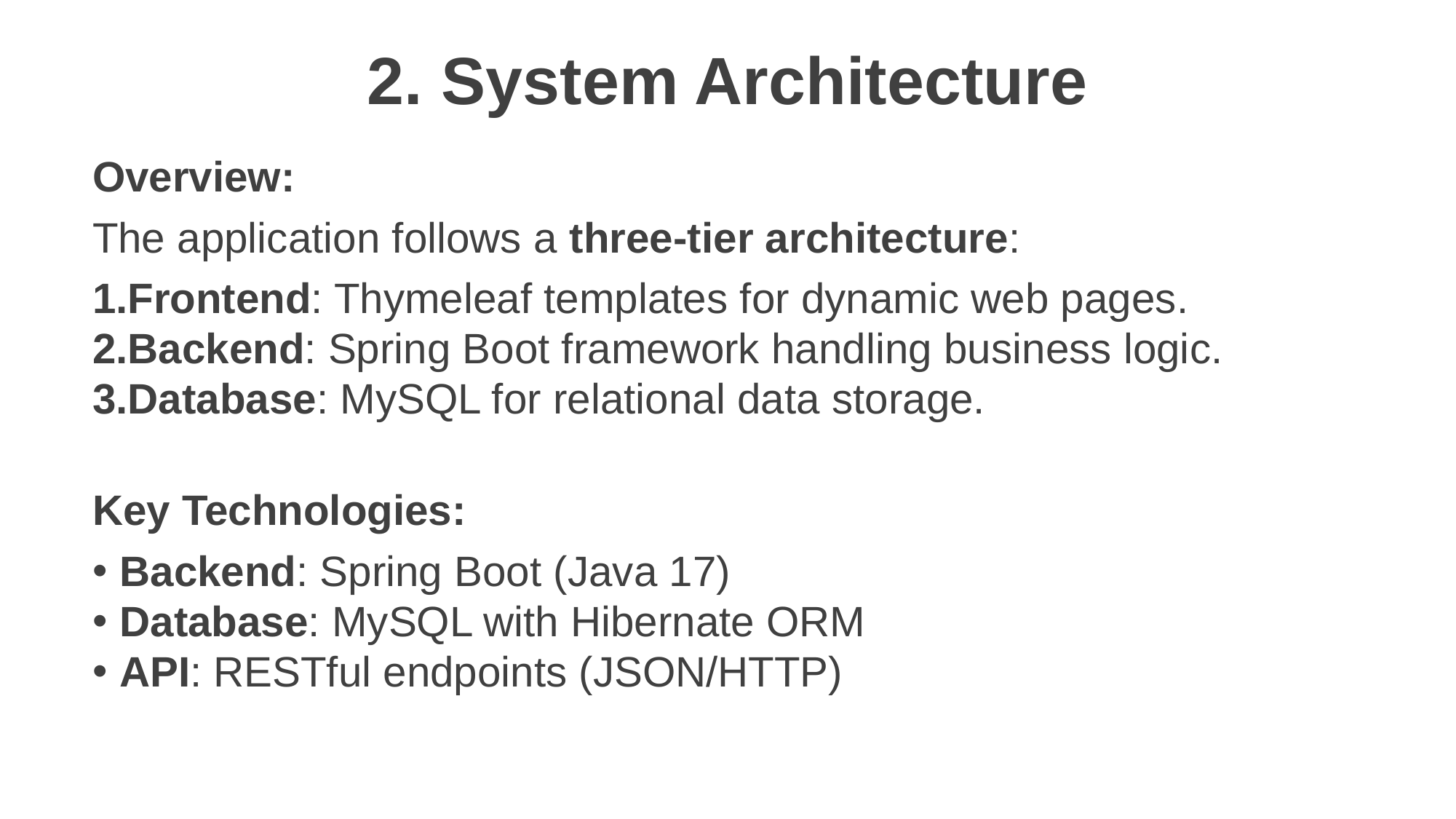

# 2. System Architecture
Overview:
The application follows a three-tier architecture:
Frontend: Thymeleaf templates for dynamic web pages.
Backend: Spring Boot framework handling business logic.
Database: MySQL for relational data storage.

Key Technologies:
Backend: Spring Boot (Java 17)
Database: MySQL with Hibernate ORM
API: RESTful endpoints (JSON/HTTP)